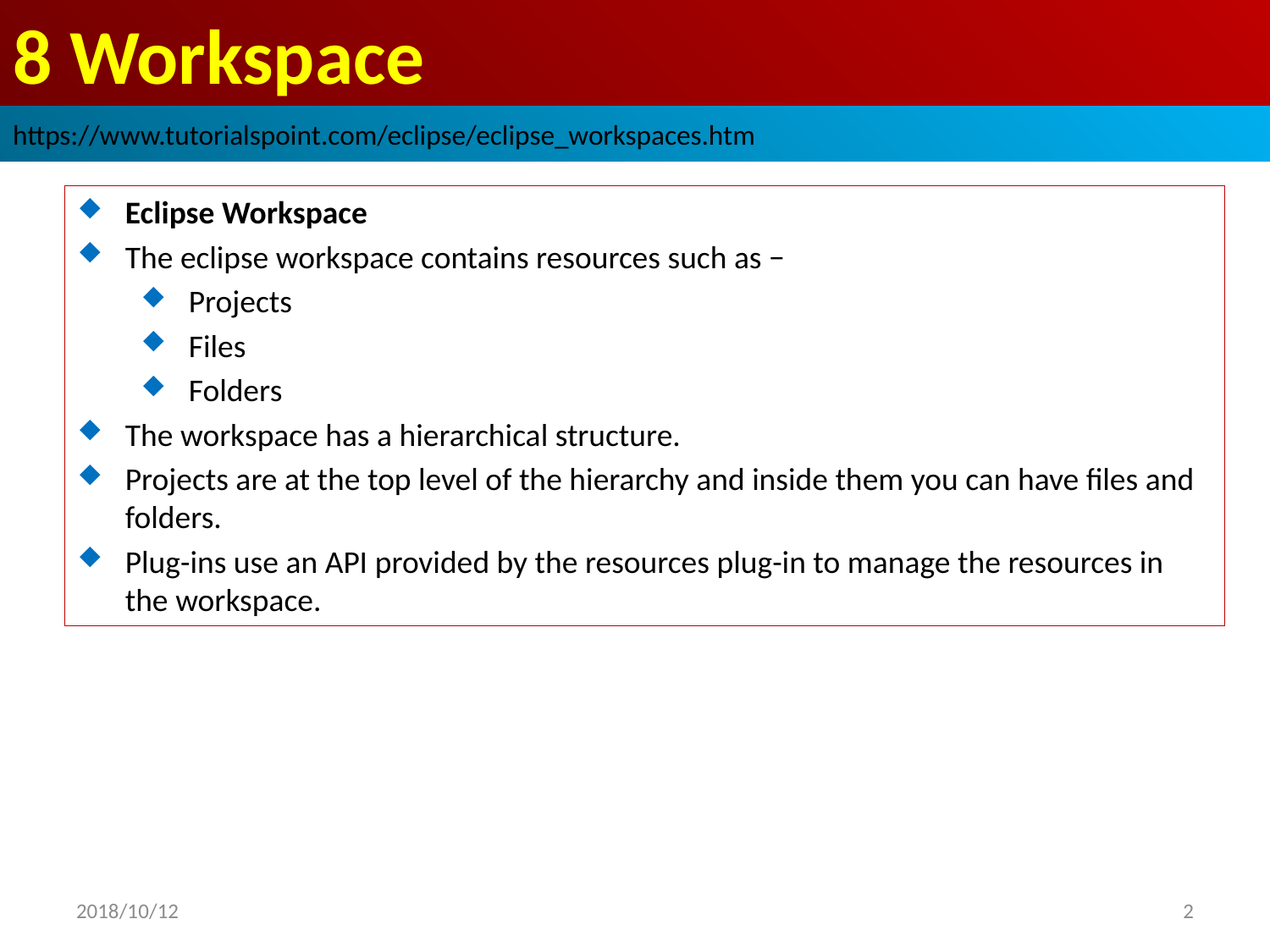

# 8 Workspace
https://www.tutorialspoint.com/eclipse/eclipse_workspaces.htm
Eclipse Workspace
The eclipse workspace contains resources such as −
Projects
Files
Folders
The workspace has a hierarchical structure.
Projects are at the top level of the hierarchy and inside them you can have files and folders.
Plug-ins use an API provided by the resources plug-in to manage the resources in the workspace.
2018/10/12
2